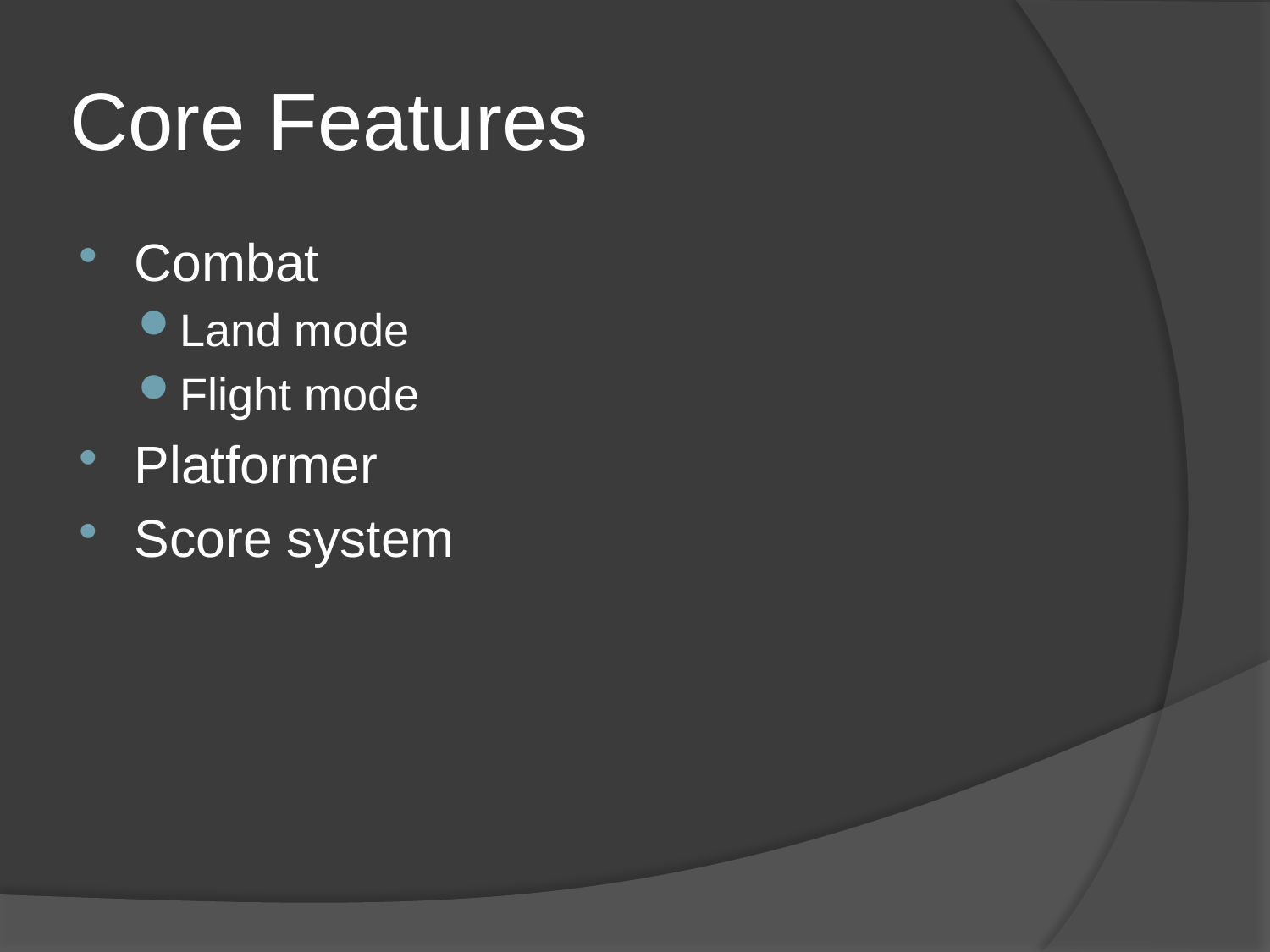

# Core Features
Combat
Land mode
Flight mode
Platformer
Score system